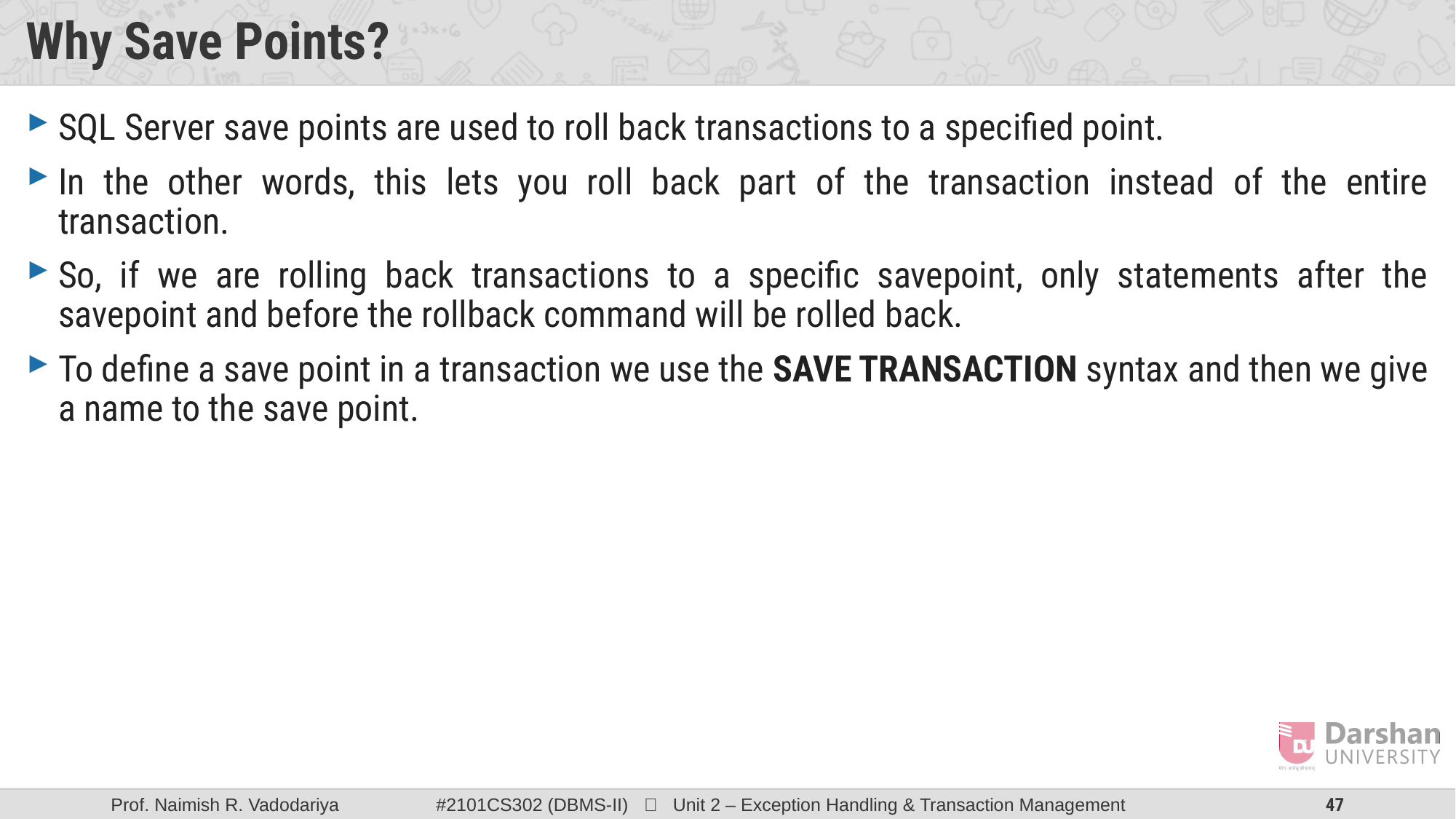

# Why Save Points?
SQL Server save points are used to roll back transactions to a specified point.
In the other words, this lets you roll back part of the transaction instead of the entire transaction.
So, if we are rolling back transactions to a specific savepoint, only statements after the savepoint and before the rollback command will be rolled back.
To define a save point in a transaction we use the SAVE TRANSACTION syntax and then we give a name to the save point.